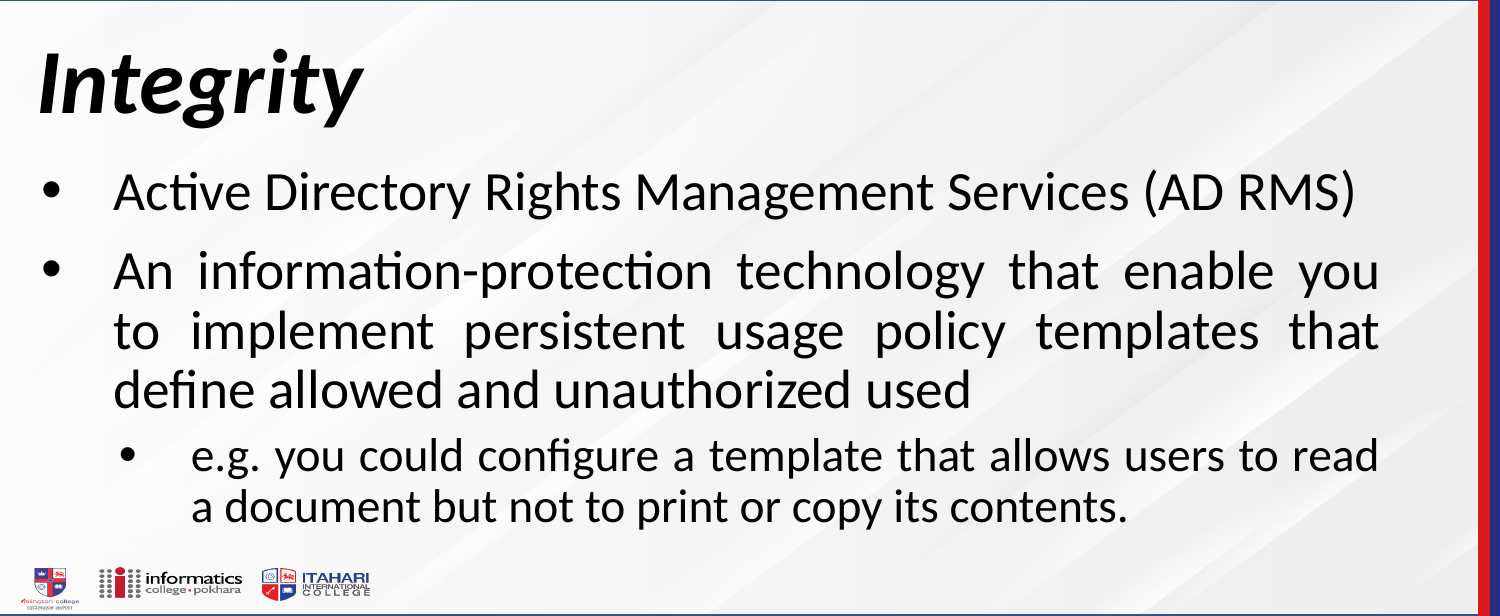

# Integrity
Active Directory Rights Management Services (AD RMS)
An information-protection technology that enable you to implement persistent usage policy templates that define allowed and unauthorized used
e.g. you could configure a template that allows users to read a document but not to print or copy its contents.